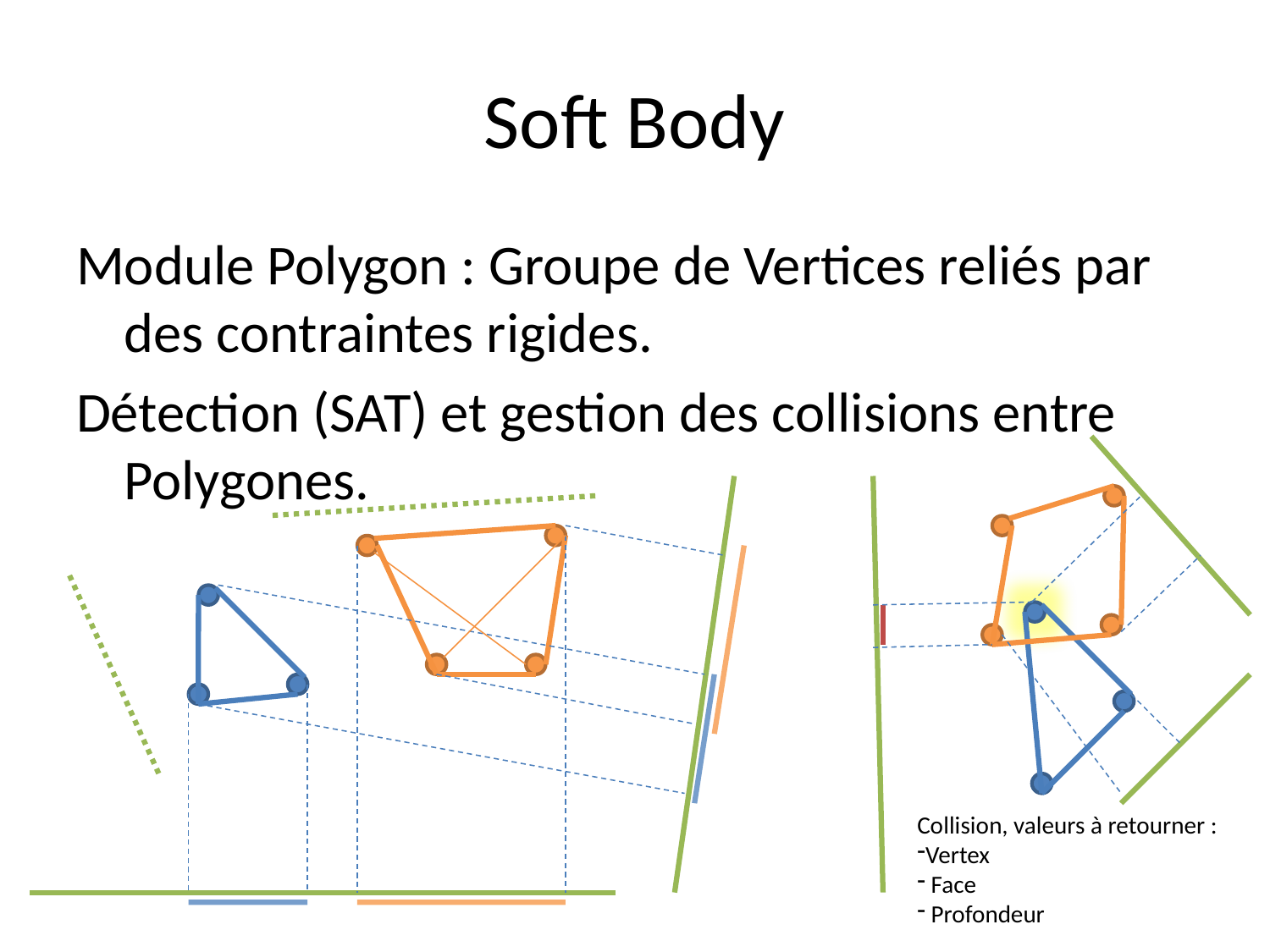

# Soft Body
Module Polygon : Groupe de Vertices reliés par des contraintes rigides.
Détection (SAT) et gestion des collisions entre Polygones.

Collision, valeurs à retourner :
Vertex
 Face
 Profondeur